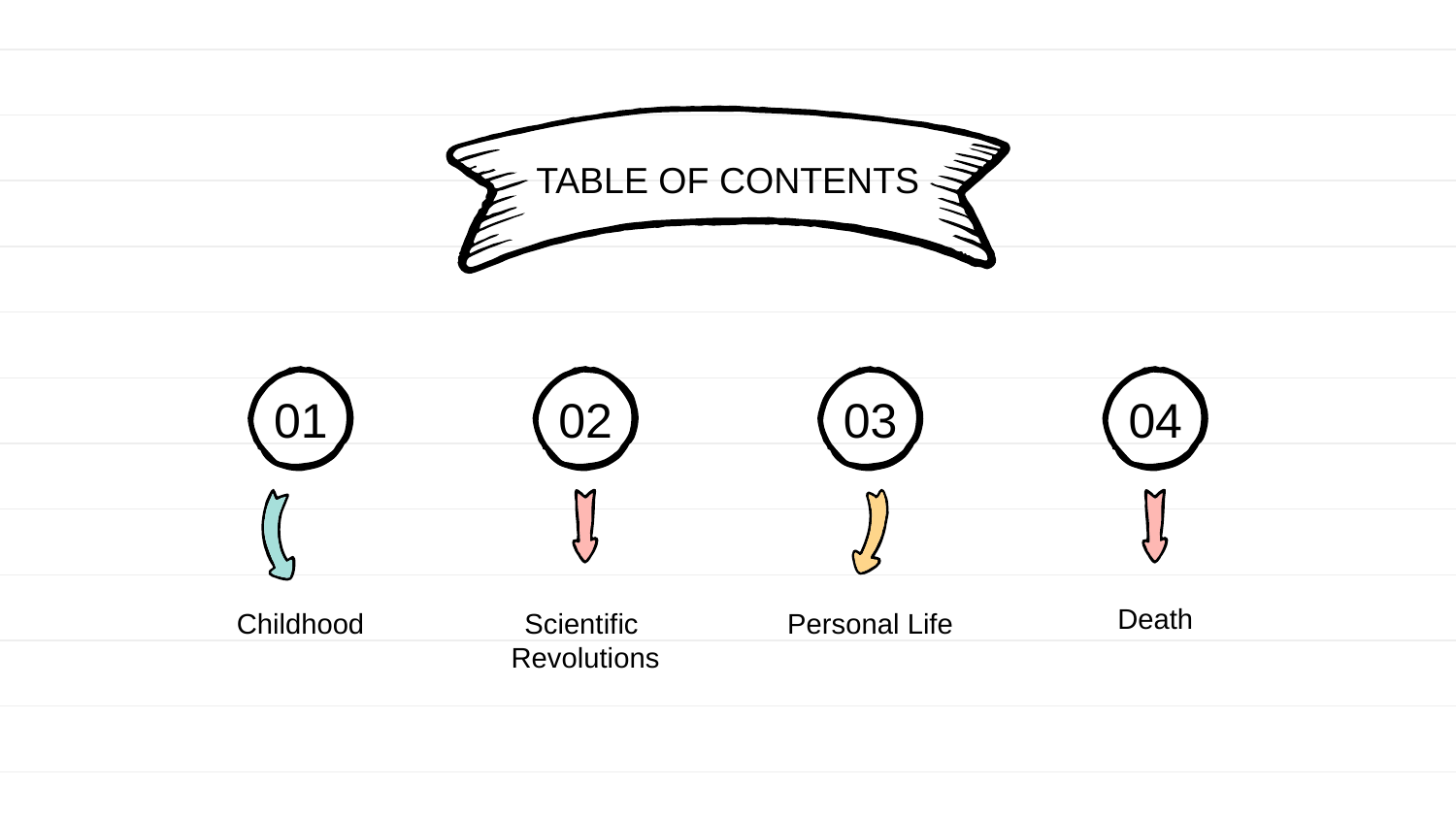

TABLE OF CONTENTS

# 01
02
03
04

Death
Childhood
Scientific
Revolutions
Personal Life